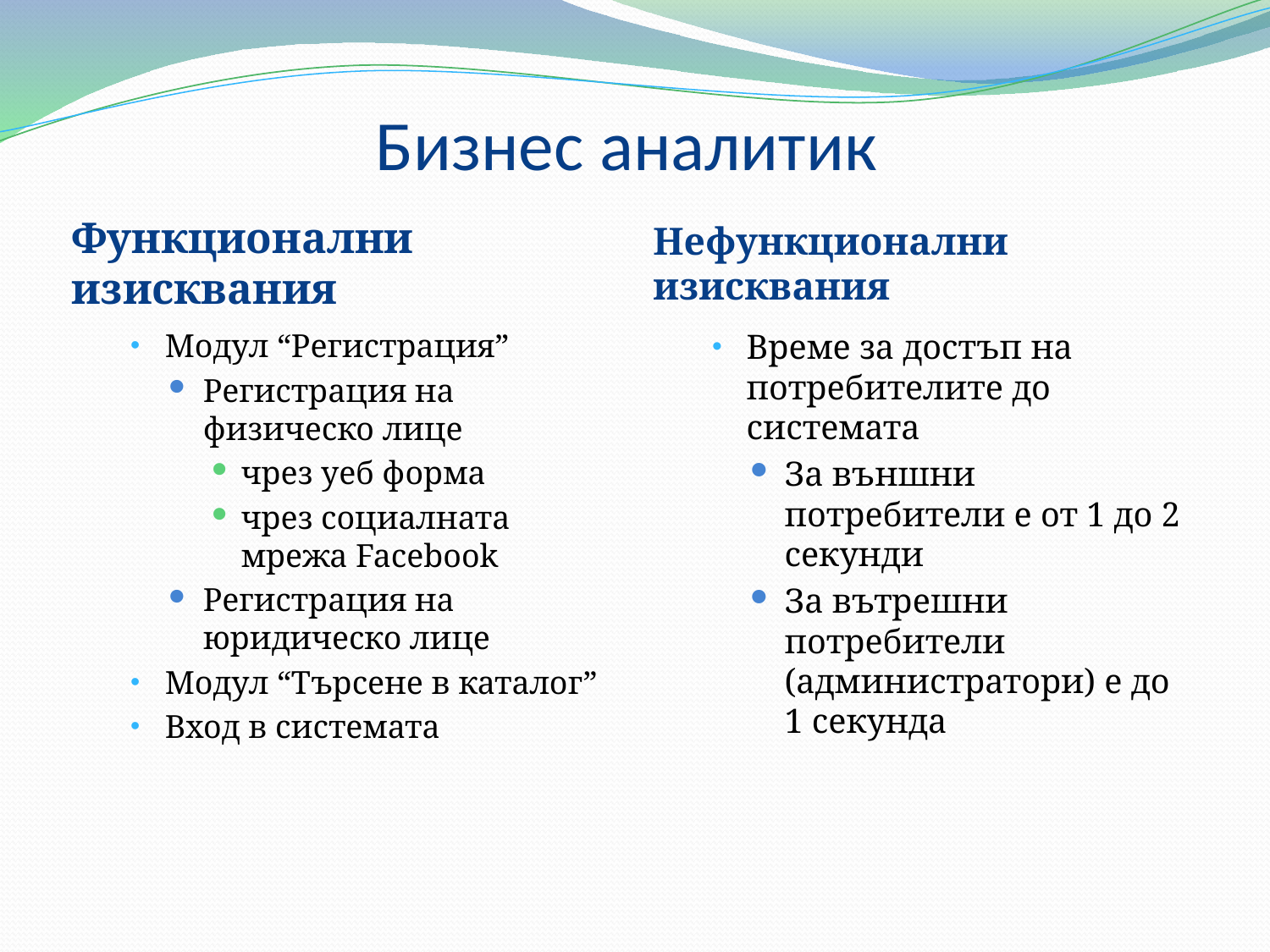

# Бизнес аналитик
Функционални изисквания
Нефункционални изисквания
Модул “Регистрация”
Регистрация на физическо лице
чрез уеб форма
чрез социалната мрежа Facebook
Регистрация на юридическо лице
Модул “Търсене в каталог”
Вход в системата

Време за достъп на потребителите до системата
За външни потребители е от 1 до 2 секунди
За вътрешни потребители (администратори) е до 1 секунда